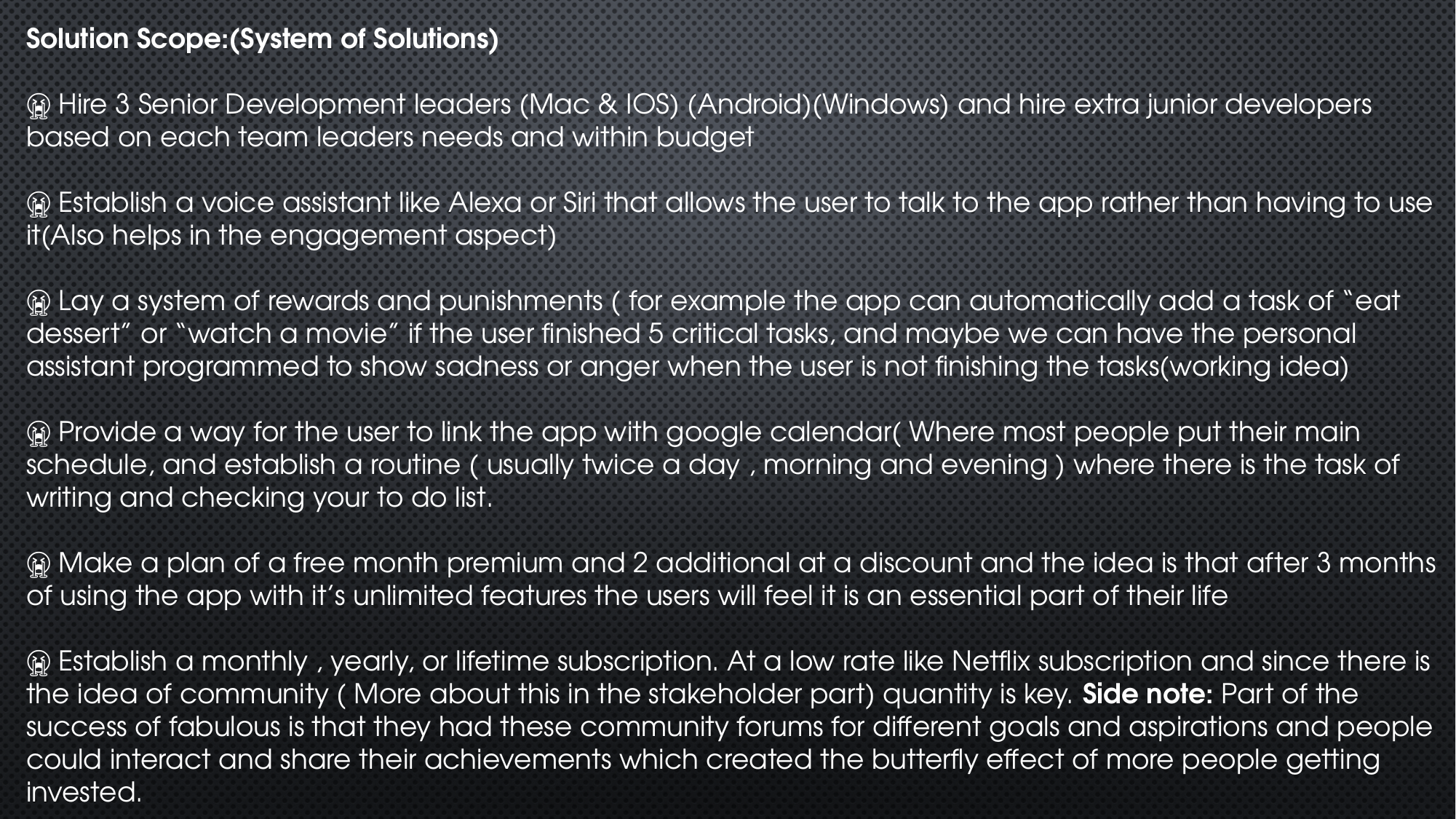

Solution Scope:(System of Solutions)

😭 Hire 3 Senior Development leaders (Mac & IOS) (Android)(Windows) and hire extra junior developers based on each team leaders needs and within budget

😭 Establish a voice assistant like Alexa or Siri that allows the user to talk to the app rather than having to use it(Also helps in the engagement aspect)

😭 Lay a system of rewards and punishments ( for example the app can automatically add a task of “eat dessert” or “watch a movie” if the user finished 5 critical tasks, and maybe we can have the personal assistant programmed to show sadness or anger when the user is not finishing the tasks(working idea)

😭 Provide a way for the user to link the app with google calendar( Where most people put their main schedule, and establish a routine ( usually twice a day , morning and evening ) where there is the task of writing and checking your to do list.

😭 Make a plan of a free month premium and 2 additional at a discount and the idea is that after 3 months of using the app with it’s unlimited features the users will feel it is an essential part of their life

😭 Establish a monthly , yearly, or lifetime subscription. At a low rate like Netflix subscription and since there is the idea of community ( More about this in the stakeholder part) quantity is key. Side note: Part of the success of fabulous is that they had these community forums for different goals and aspirations and people could interact and share their achievements which created the butterfly effect of more people getting invested.